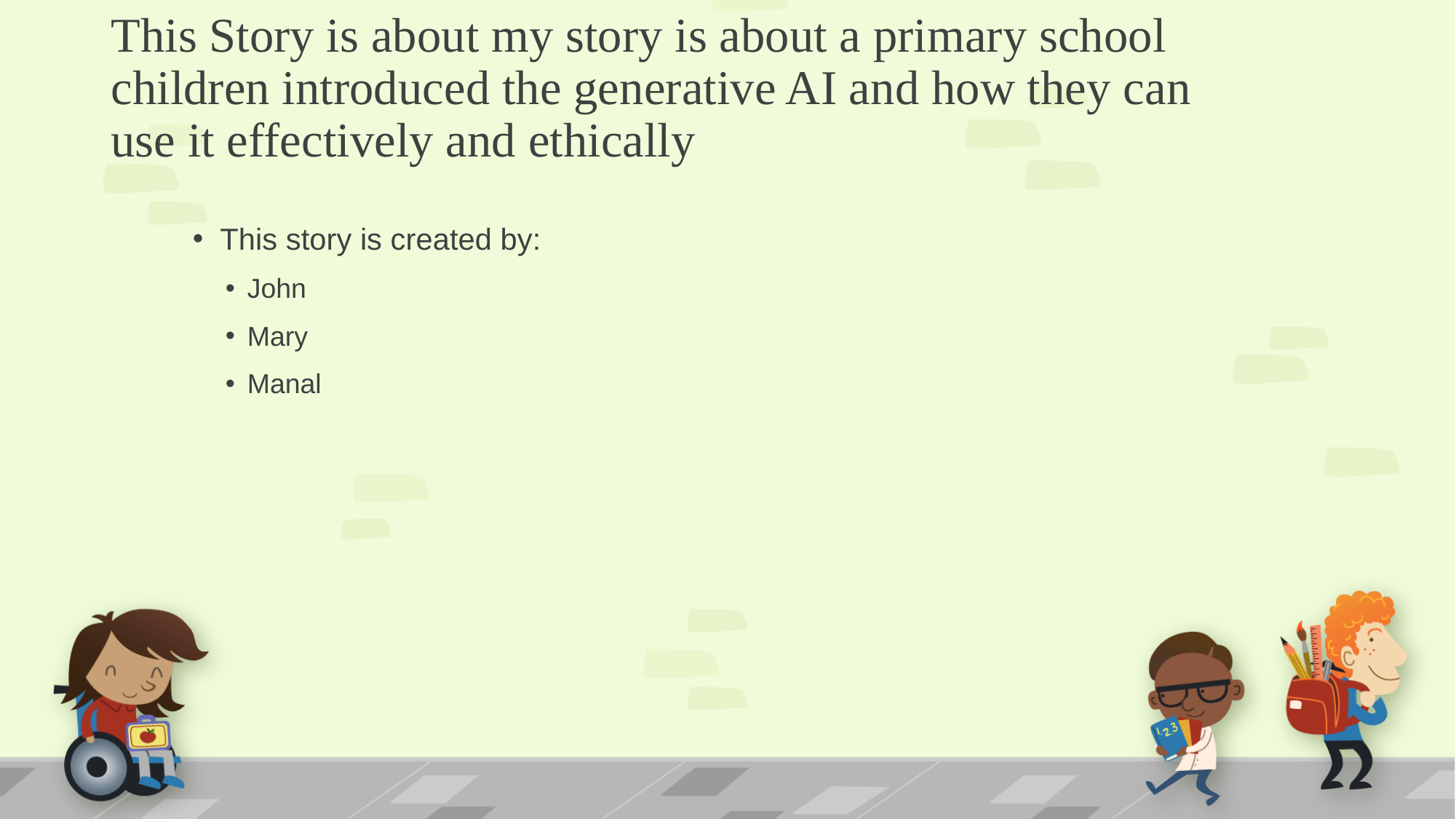

# This Story is about my story is about a primary school children introduced the generative AI and how they can use it effectively and ethically
This story is created by:
John
Mary
Manal